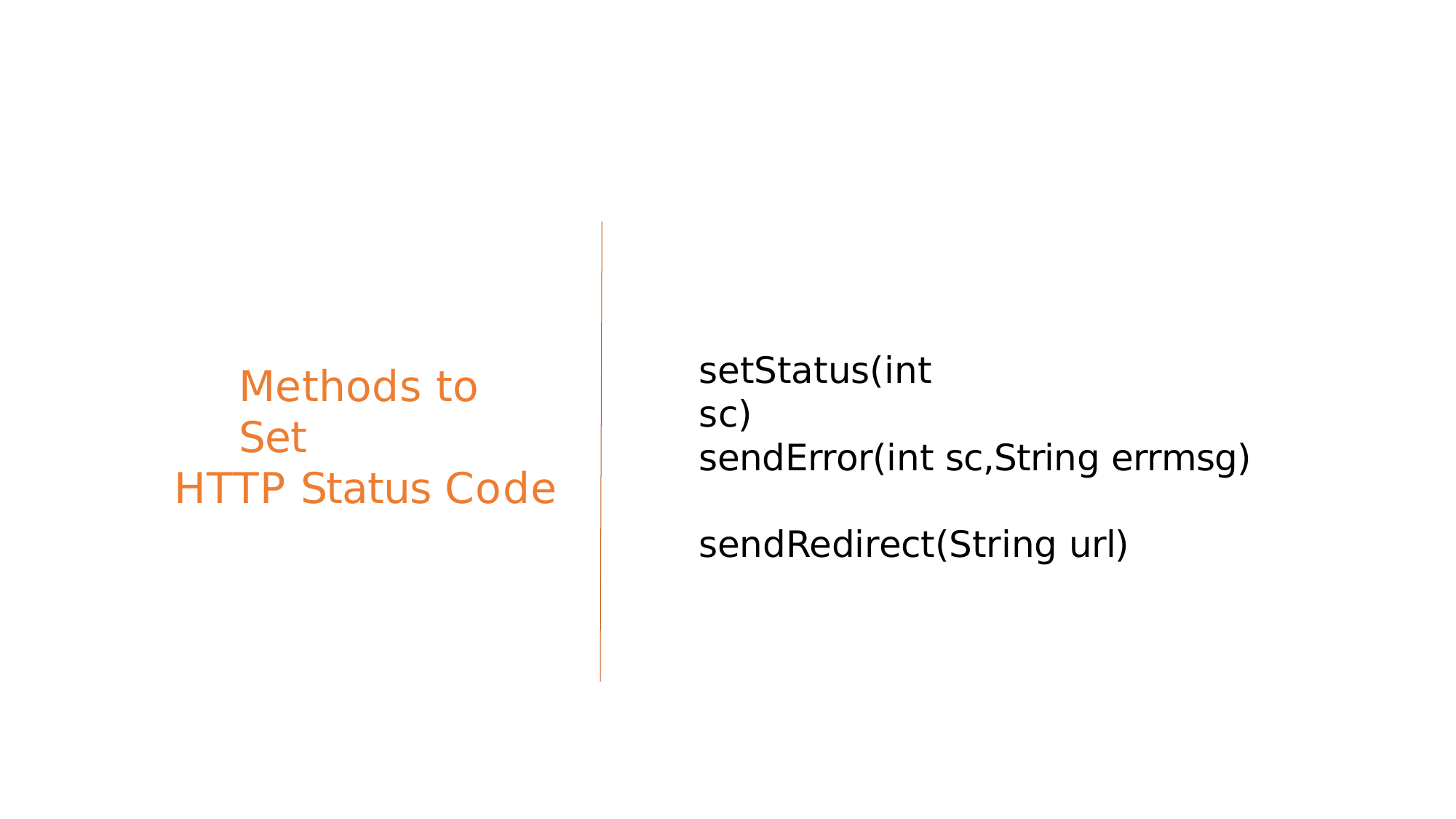

# setStatus(int sc)
Methods to Set
sendError(int sc,String errmsg)

sendRedirect(String url)
HTTP Status Code
13